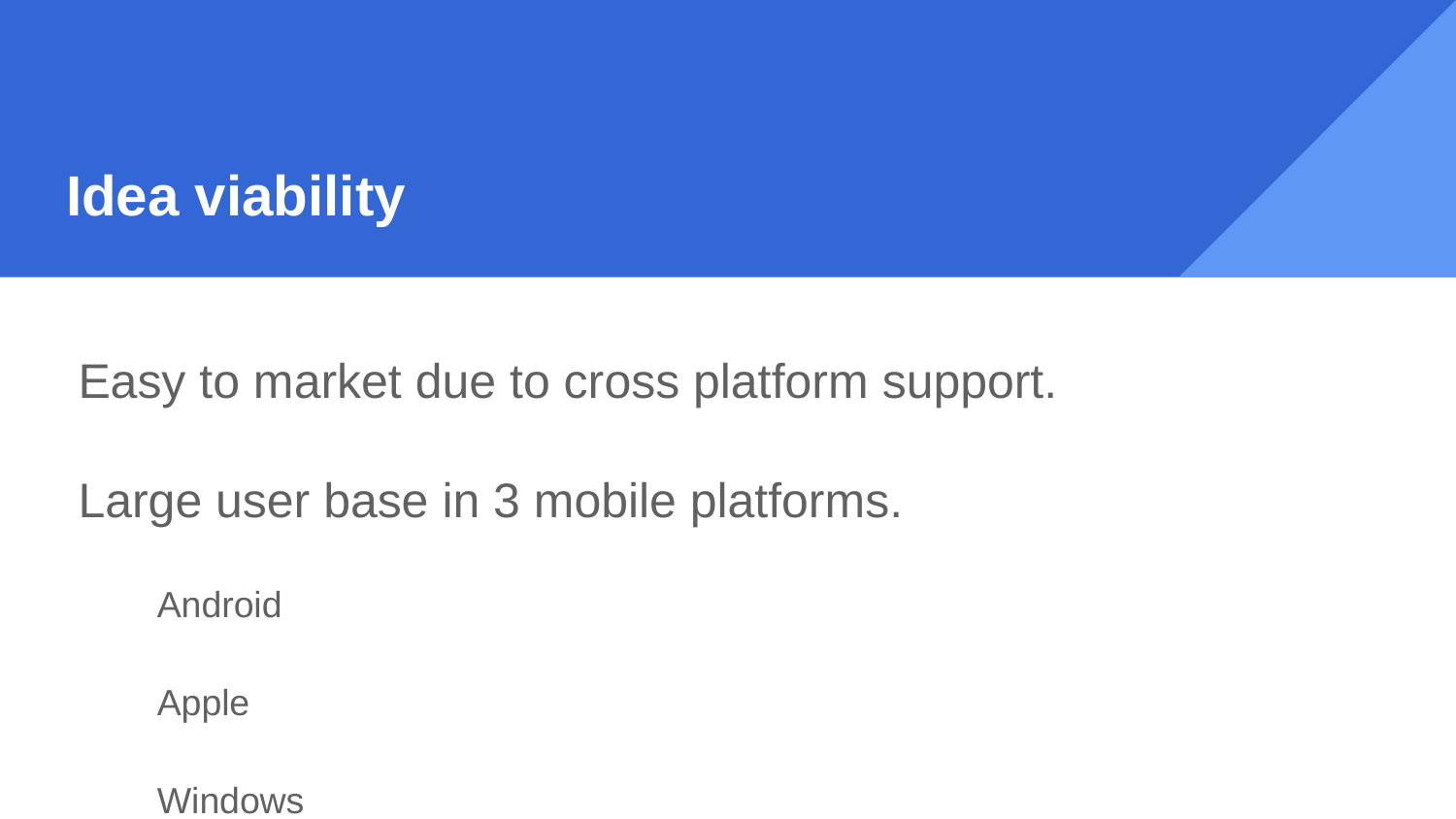

# Idea viability
Easy to market due to cross platform support.
Large user base in 3 mobile platforms.
Android
Apple
Windows
Low cost of implementation